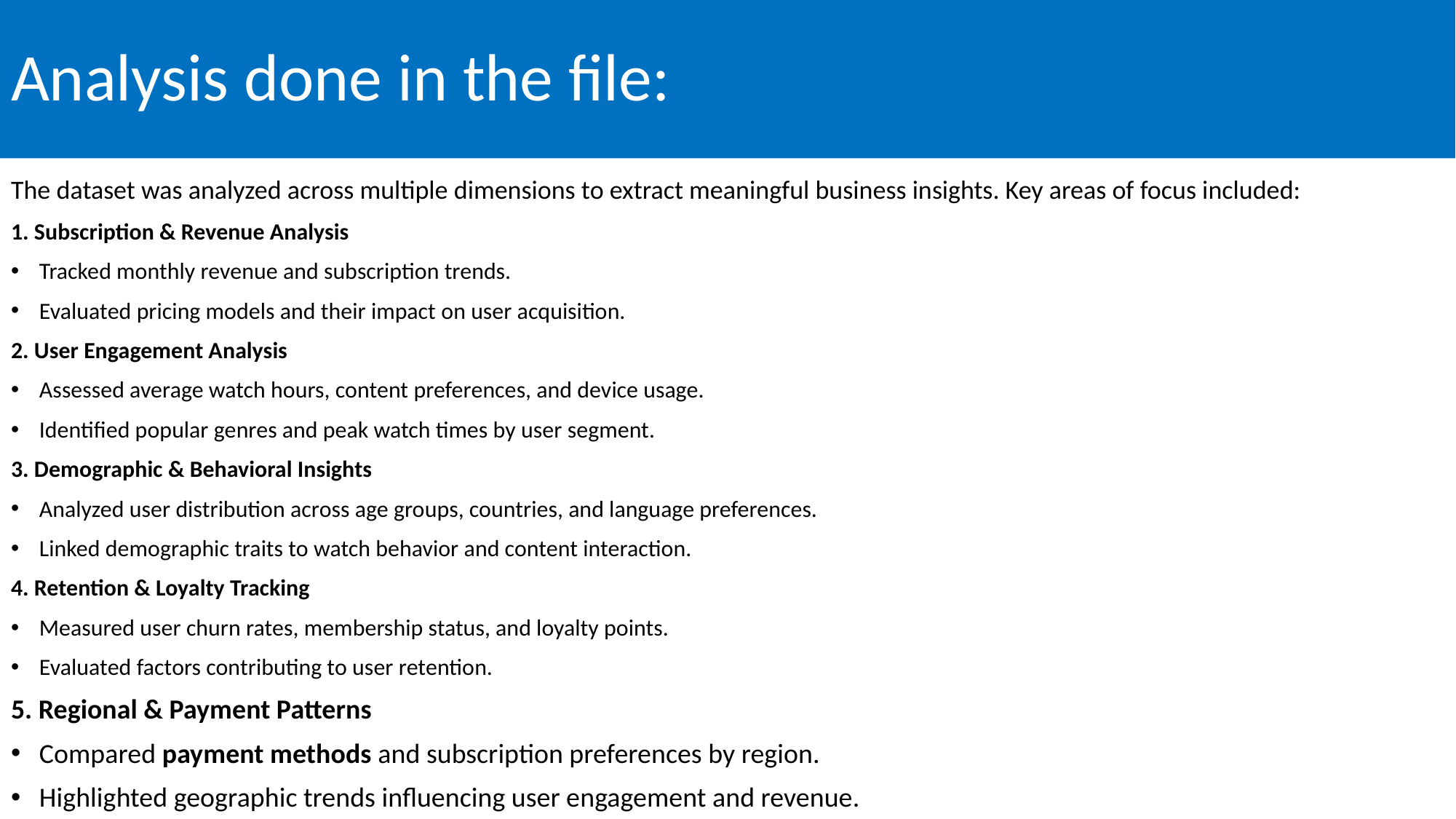

# Analysis done in the file:
The dataset was analyzed across multiple dimensions to extract meaningful business insights. Key areas of focus included:
1. Subscription & Revenue Analysis
Tracked monthly revenue and subscription trends.
Evaluated pricing models and their impact on user acquisition.
2. User Engagement Analysis
Assessed average watch hours, content preferences, and device usage.
Identified popular genres and peak watch times by user segment.
3. Demographic & Behavioral Insights
Analyzed user distribution across age groups, countries, and language preferences.
Linked demographic traits to watch behavior and content interaction.
4. Retention & Loyalty Tracking
Measured user churn rates, membership status, and loyalty points.
Evaluated factors contributing to user retention.
5. Regional & Payment Patterns
Compared payment methods and subscription preferences by region.
Highlighted geographic trends influencing user engagement and revenue.